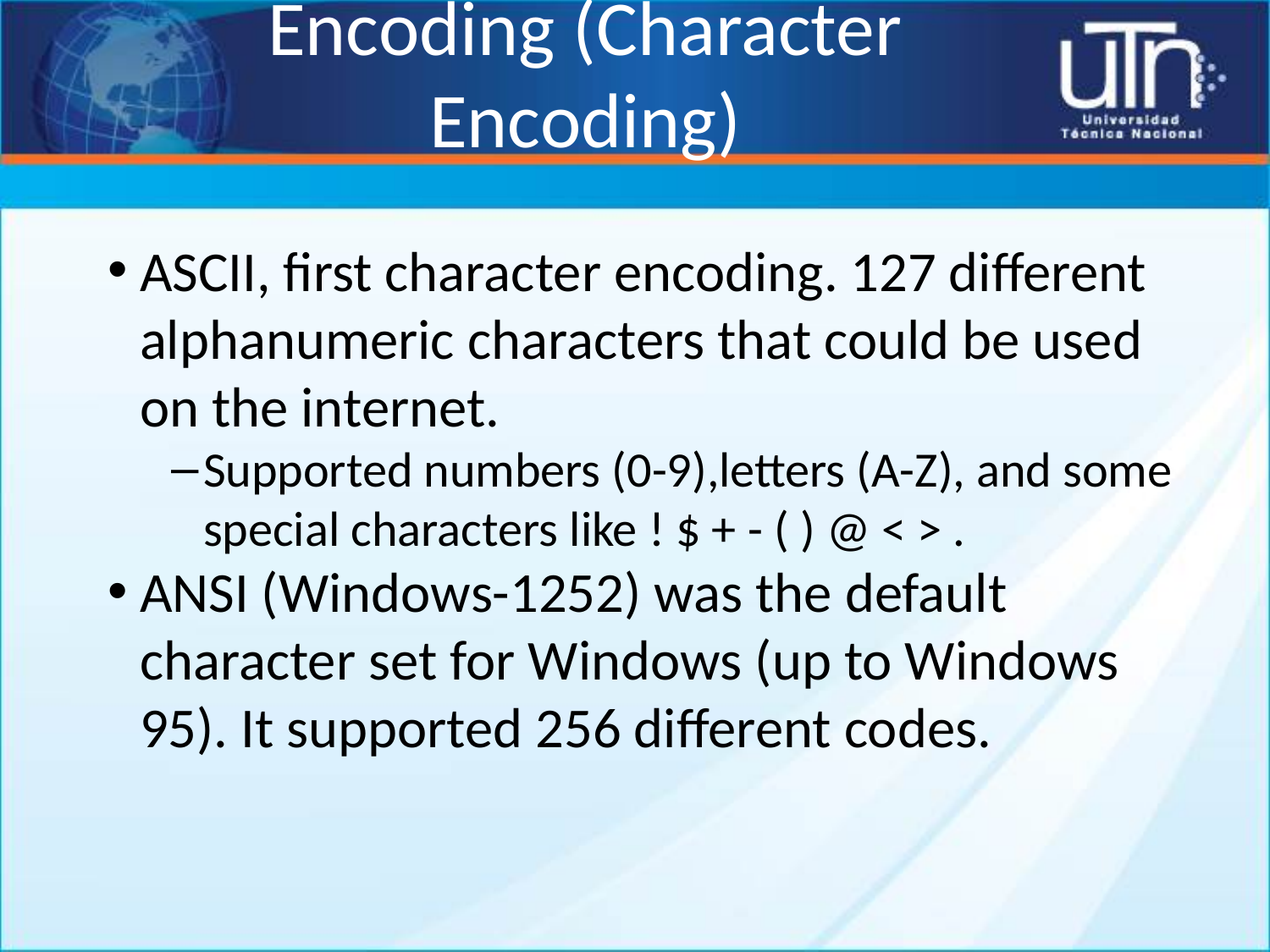

# Encoding (Character Encoding)
ASCII, first character encoding. 127 different alphanumeric characters that could be used on the internet.
Supported numbers (0-9),letters (A-Z), and some special characters like ! $ + - ( ) @ < > .
ANSI (Windows-1252) was the default character set for Windows (up to Windows 95). It supported 256 different codes.